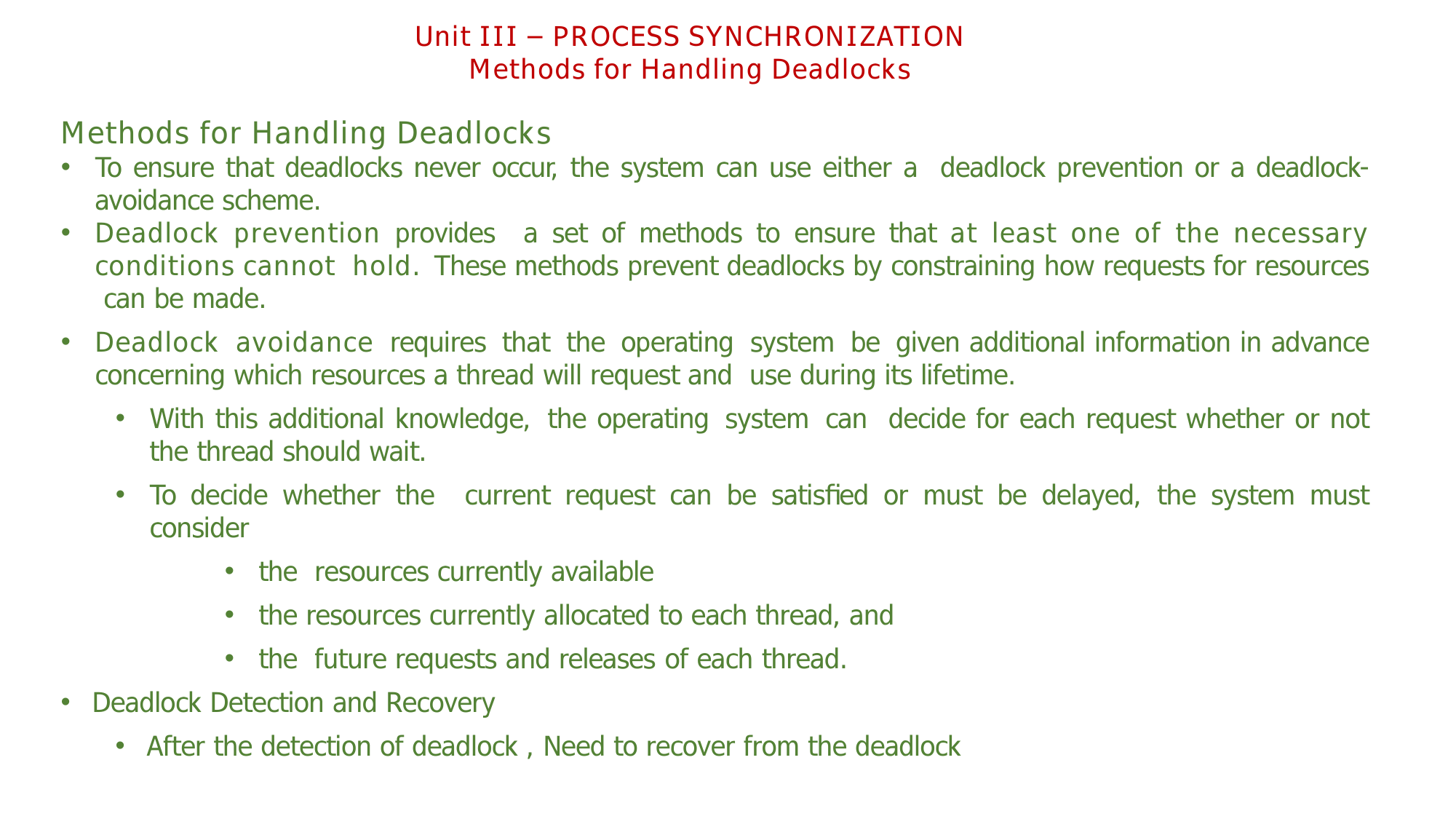

Unit III – PROCESS SYNCHRONIZATION
Methods for Handling Deadlocks
Methods for Handling Deadlocks
To ensure that deadlocks never occur, the system can use either a  deadlock prevention or a deadlock-avoidance scheme.
Deadlock prevention provides  a set of methods to ensure that at least one of the necessary conditions cannot  hold. These methods prevent deadlocks by constraining how requests for resources  can be made.
Deadlock avoidance requires that the operating system be given additional information in advance concerning which resources a thread will request and  use during its lifetime.
With this additional knowledge, the operating system can  decide for each request whether or not the thread should wait.
To decide whether the  current request can be satisfied or must be delayed, the system must consider
the  resources currently available
the resources currently allocated to each thread, and
the  future requests and releases of each thread.
Deadlock Detection and Recovery
After the detection of deadlock , Need to recover from the deadlock